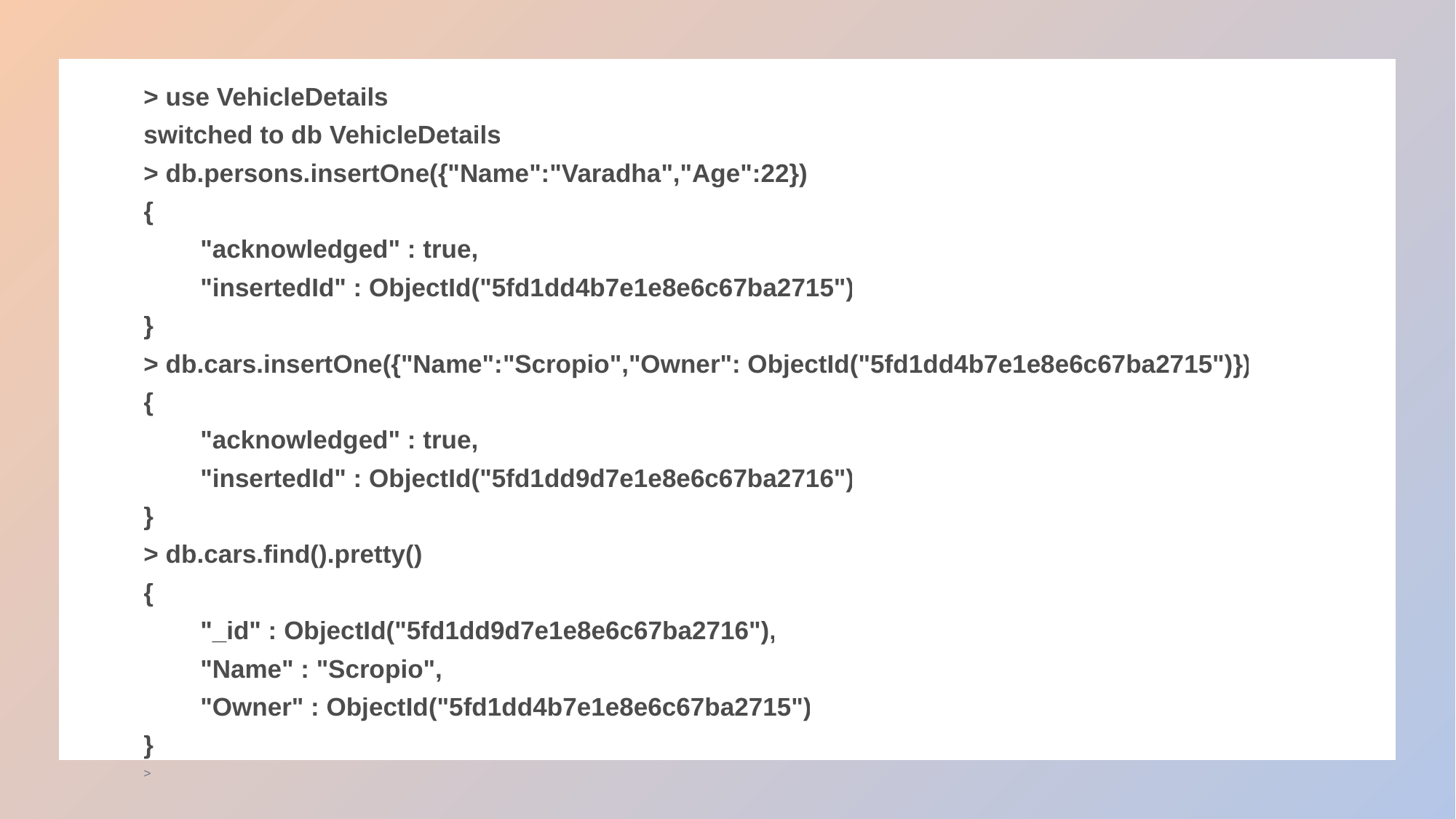

> use VehicleDetails
switched to db VehicleDetails
> db.persons.insertOne({"Name":"Varadha","Age":22})
{
        "acknowledged" : true,
        "insertedId" : ObjectId("5fd1dd4b7e1e8e6c67ba2715")
}
> db.cars.insertOne({"Name":"Scropio","Owner": ObjectId("5fd1dd4b7e1e8e6c67ba2715")})
{
        "acknowledged" : true,
        "insertedId" : ObjectId("5fd1dd9d7e1e8e6c67ba2716")
}
> db.cars.find().pretty()
{
        "_id" : ObjectId("5fd1dd9d7e1e8e6c67ba2716"),
        "Name" : "Scropio",
        "Owner" : ObjectId("5fd1dd4b7e1e8e6c67ba2715")
}
>